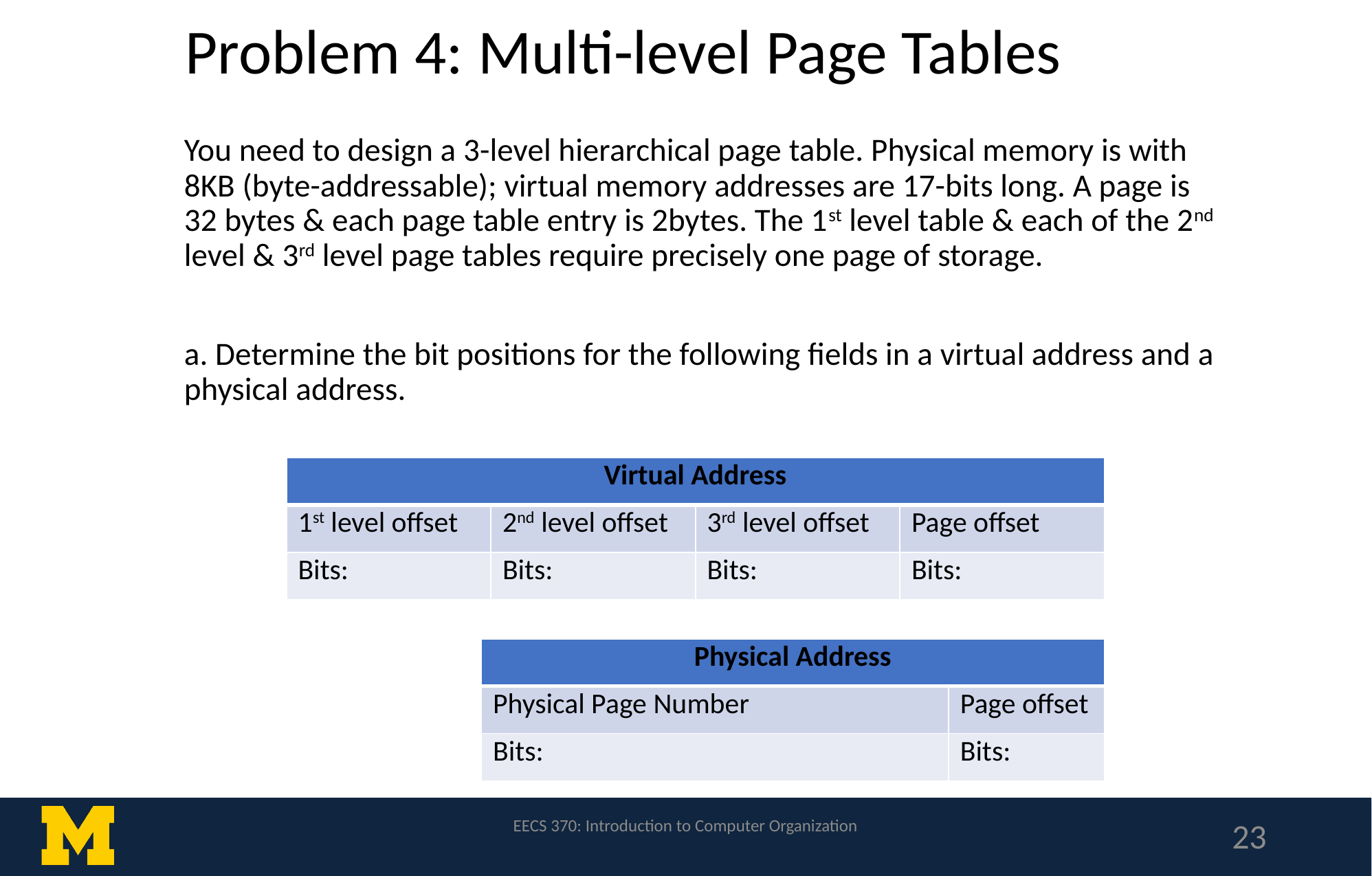

# Problem 4: Multi-level Page Tables
You need to design a 3-level hierarchical page table. Physical memory is with 8KB (byte-addressable); virtual memory addresses are 17-bits long. A page is 32 bytes & each page table entry is 2bytes. The 1st level table & each of the 2nd level & 3rd level page tables require precisely one page of storage.

a. Determine the bit positions for the following fields in a virtual address and a physical address.

| Virtual Address |  |  |  |
| --- | --- | --- | --- |
| 1st level offset | 2nd level offset | 3rd level offset | Page offset |
| Bits: | Bits: | Bits: | Bits: |
| Physical Address |  |
| --- | --- |
| Physical Page Number | Page offset |
| Bits: | Bits: |
EECS 370: Introduction to Computer Organization

23